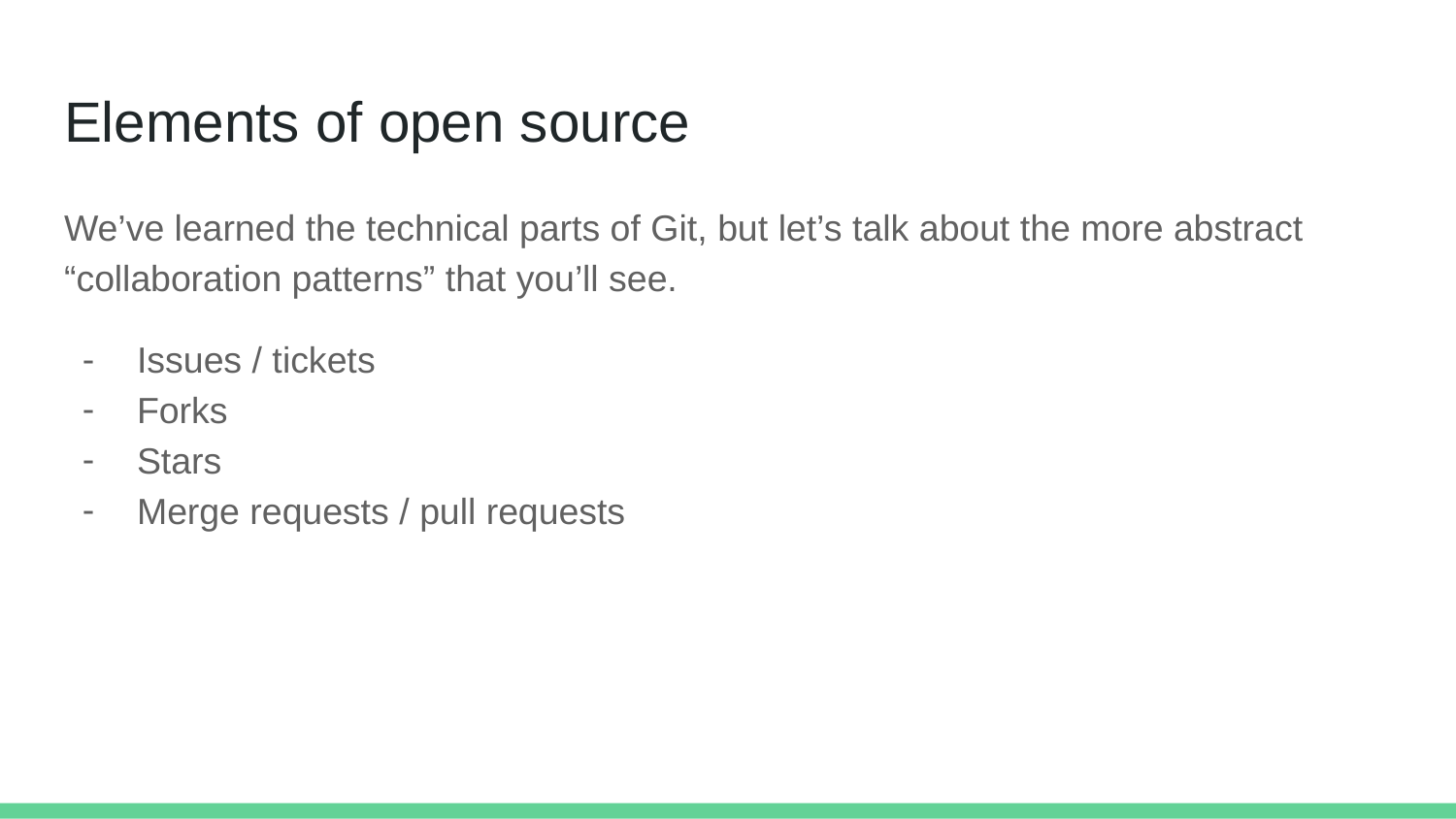

# Elements of open source
We’ve learned the technical parts of Git, but let’s talk about the more abstract “collaboration patterns” that you’ll see.
Issues / tickets
Forks
Stars
Merge requests / pull requests